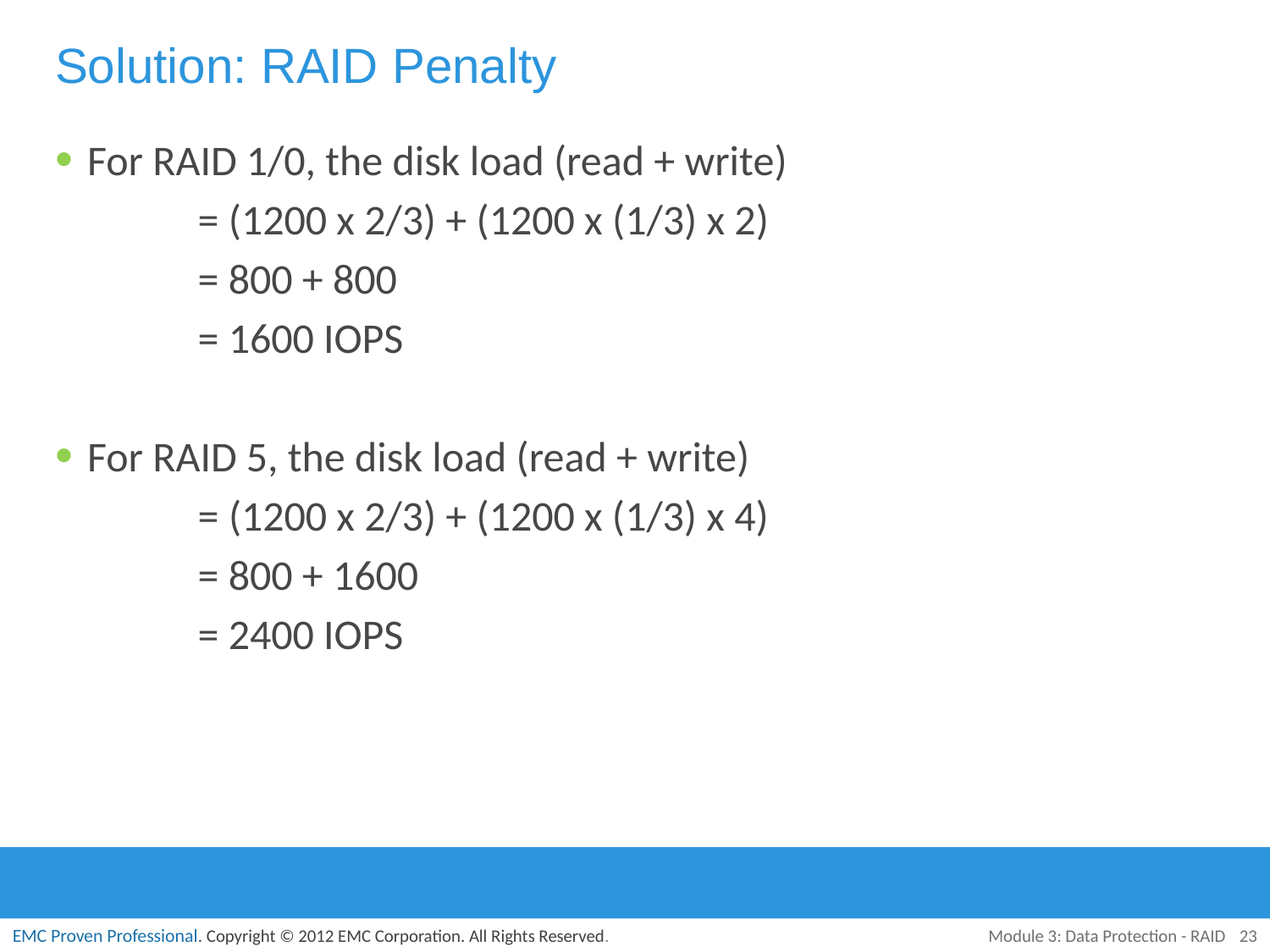

# Solution: RAID Penalty
For RAID 1/0, the disk load (read + write)
               = (1200 x 2/3) + (1200 x (1/3) x 2)
               = 800 + 800
               = 1600 IOPS

For RAID 5, the disk load (read + write)
               = (1200 x 2/3) + (1200 x (1/3) x 4)
               = 800 + 1600
               = 2400 IOPS

Module 3: Data Protection - RAID
23